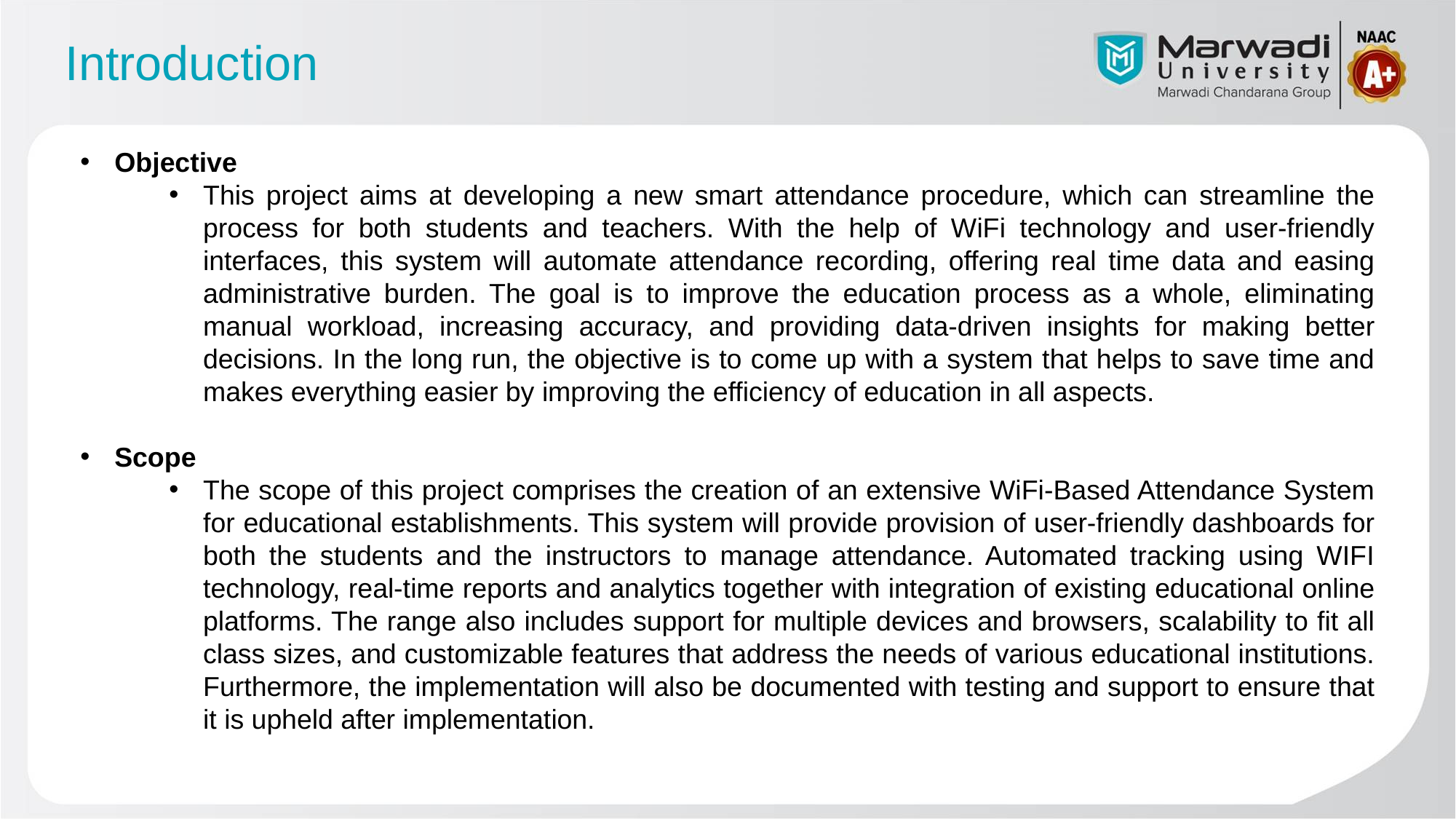

# Introduction
Objective
This project aims at developing a new smart attendance procedure, which can streamline the process for both students and teachers. With the help of WiFi technology and user-friendly interfaces, this system will automate attendance recording, offering real time data and easing administrative burden. The goal is to improve the education process as a whole, eliminating manual workload, increasing accuracy, and providing data-driven insights for making better decisions. In the long run, the objective is to come up with a system that helps to save time and makes everything easier by improving the efficiency of education in all aspects.

Scope
The scope of this project comprises the creation of an extensive WiFi-Based Attendance System for educational establishments. This system will provide provision of user-friendly dashboards for both the students and the instructors to manage attendance. Automated tracking using WIFI technology, real-time reports and analytics together with integration of existing educational online platforms. The range also includes support for multiple devices and browsers, scalability to fit all class sizes, and customizable features that address the needs of various educational institutions. Furthermore, the implementation will also be documented with testing and support to ensure that it is upheld after implementation.